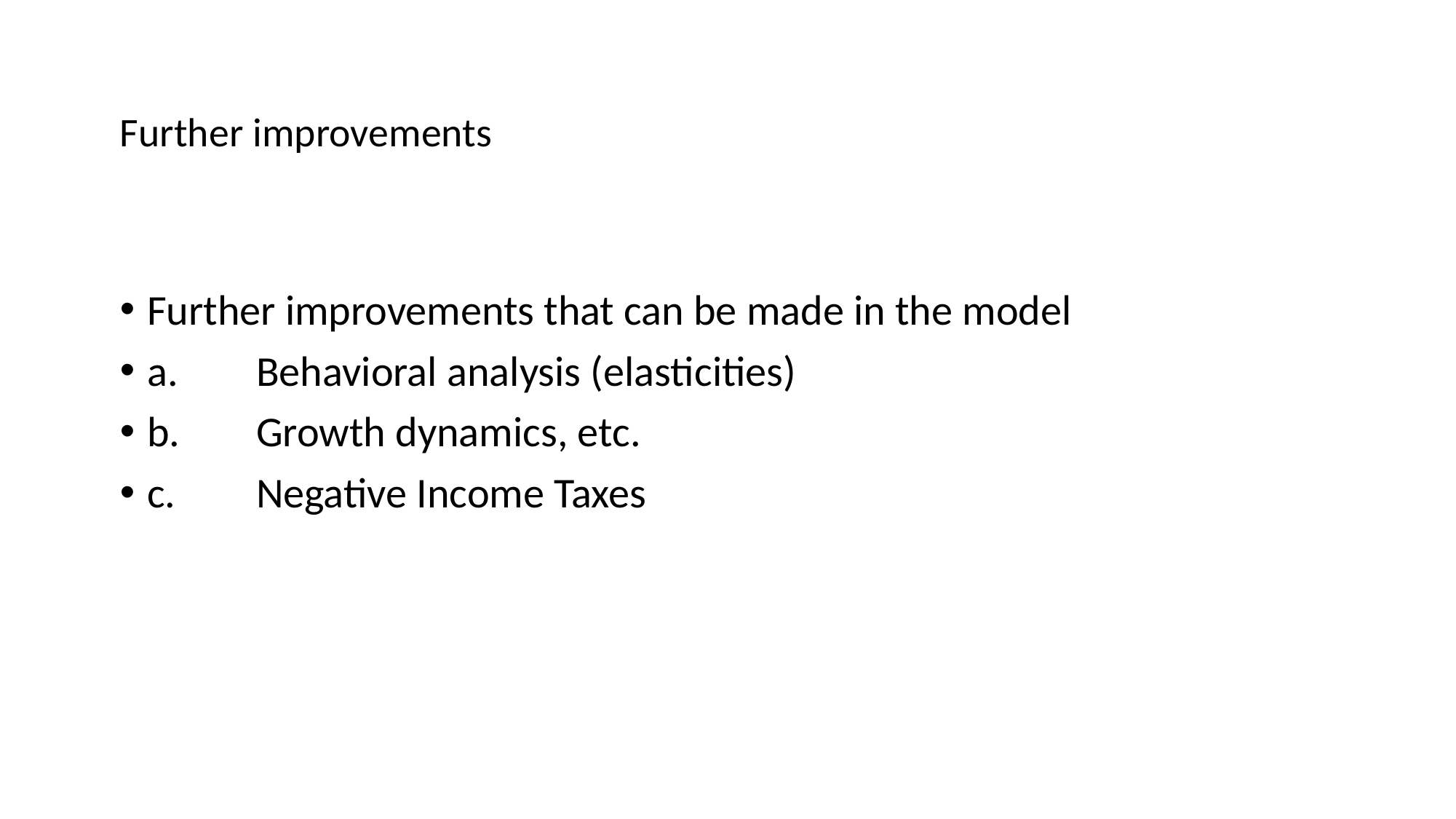

# Further improvements
Further improvements that can be made in the model
a.	Behavioral analysis (elasticities)
b.	Growth dynamics, etc.
c.	Negative Income Taxes